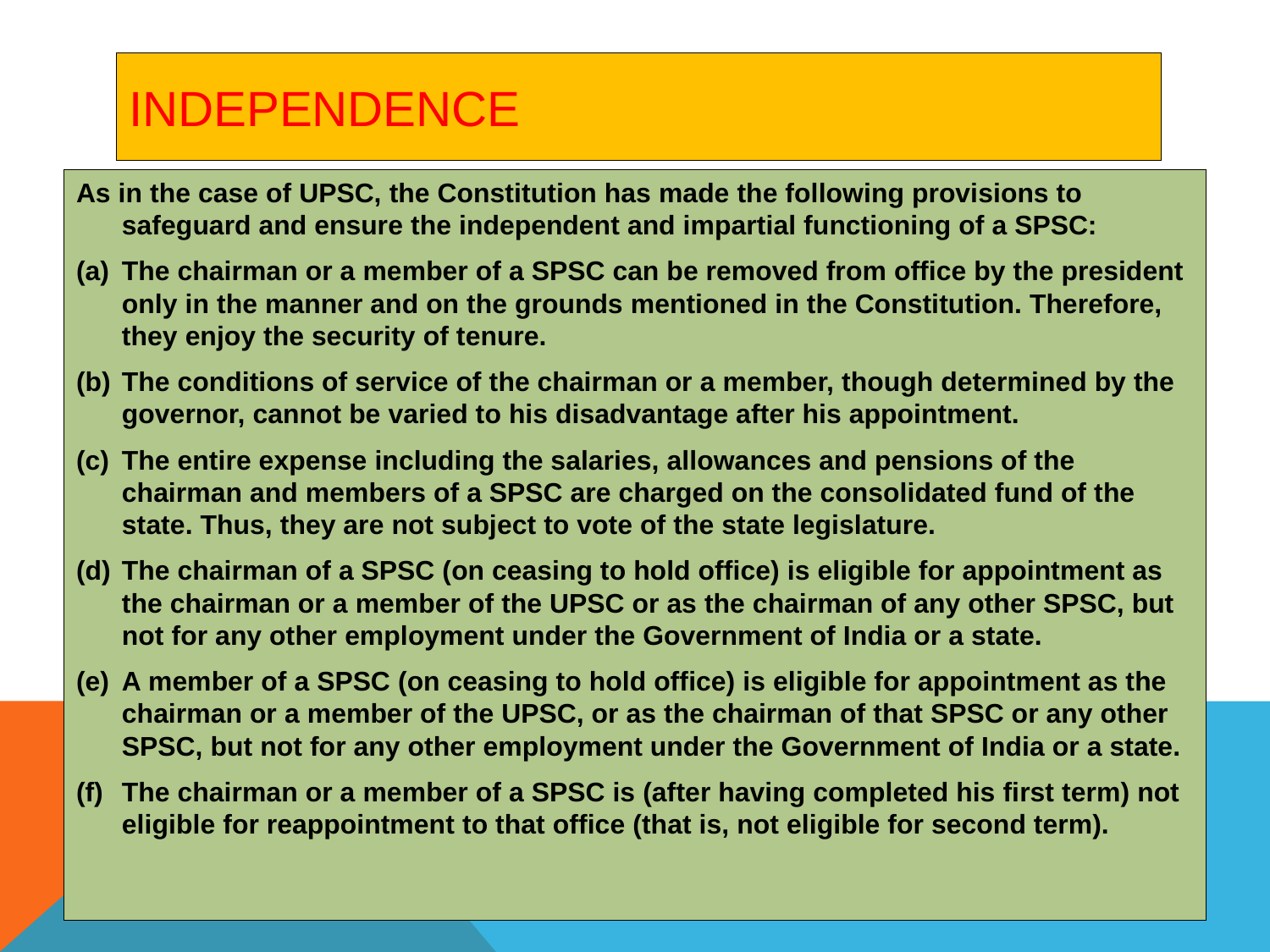

# INDEPENDENCE
As in the case of UPSC, the Constitution has made the following provisions to safeguard and ensure the independent and impartial functioning of a SPSC:
The chairman or a member of a SPSC can be removed from office by the president only in the manner and on the grounds mentioned in the Constitution. Therefore, they enjoy the security of tenure.
The conditions of service of the chairman or a member, though determined by the governor, cannot be varied to his disadvantage after his appointment.
The entire expense including the salaries, allowances and pensions of the chairman and members of a SPSC are charged on the consolidated fund of the state. Thus, they are not subject to vote of the state legislature.
The chairman of a SPSC (on ceasing to hold office) is eligible for appointment as the chairman or a member of the UPSC or as the chairman of any other SPSC, but not for any other employment under the Government of India or a state.
A member of a SPSC (on ceasing to hold office) is eligible for appointment as the chairman or a member of the UPSC, or as the chairman of that SPSC or any other SPSC, but not for any other employment under the Government of India or a state.
The chairman or a member of a SPSC is (after having completed his first term) not eligible for reappointment to that office (that is, not eligible for second term).